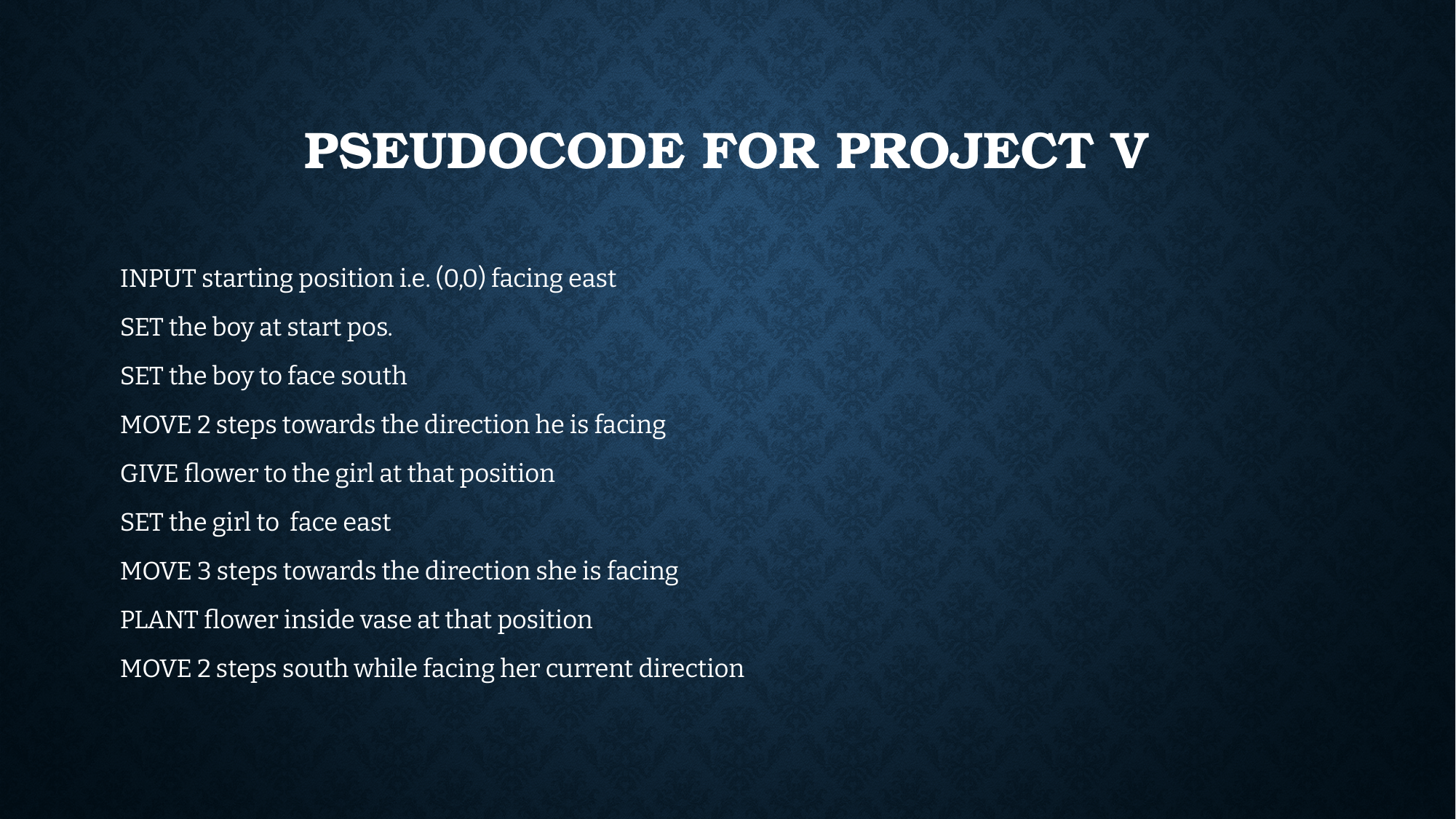

# PSEUDOCODE FOR PROJECT V
INPUT starting position i.e. (0,0) facing east
SET the boy at start pos.
SET the boy to face south
MOVE 2 steps towards the direction he is facing
GIVE flower to the girl at that position
SET the girl to  face east
MOVE 3 steps towards the direction she is facing
PLANT flower inside vase at that position
MOVE 2 steps south while facing her current direction